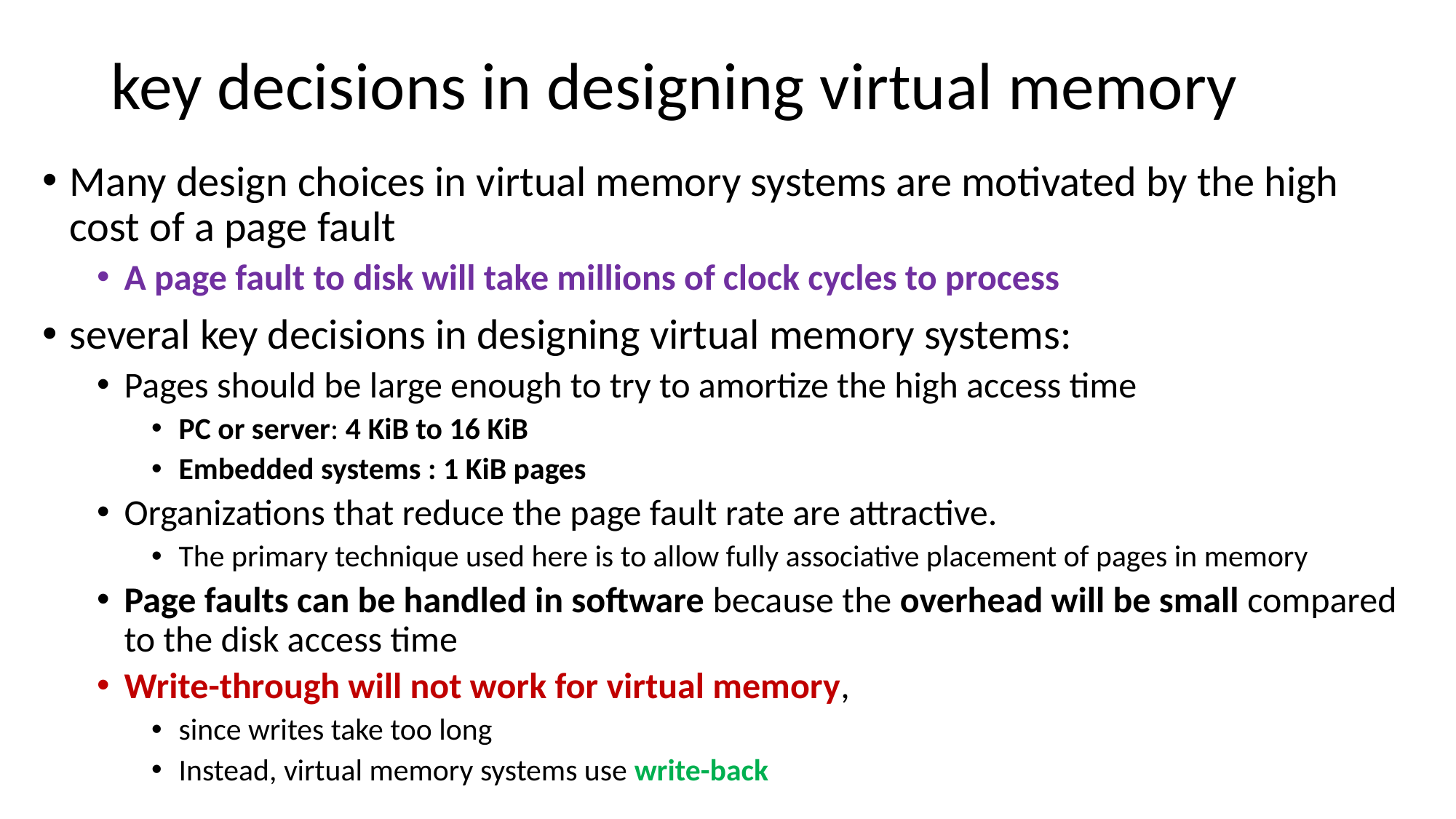

# key decisions in designing virtual memory
Many design choices in virtual memory systems are motivated by the high cost of a page fault
A page fault to disk will take millions of clock cycles to process
several key decisions in designing virtual memory systems:
Pages should be large enough to try to amortize the high access time
PC or server: 4 KiB to 16 KiB
Embedded systems : 1 KiB pages
Organizations that reduce the page fault rate are attractive.
The primary technique used here is to allow fully associative placement of pages in memory
Page faults can be handled in software because the overhead will be small compared to the disk access time
Write-through will not work for virtual memory,
since writes take too long
Instead, virtual memory systems use write-back